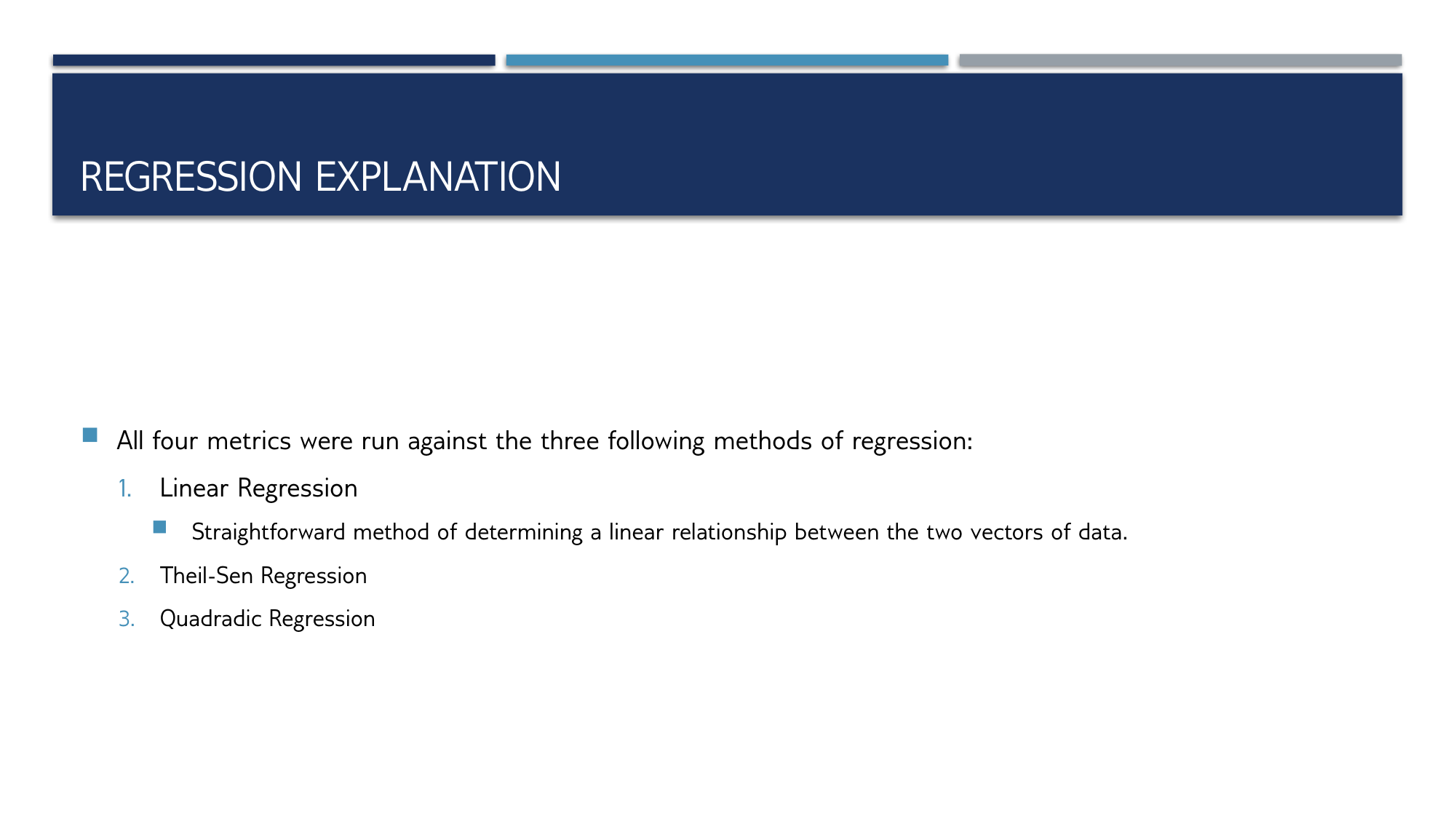

# Regression Explanation
All four metrics were run against the three following methods of regression:
Linear Regression
Straightforward method of determining a linear relationship between the two vectors of data.
Theil-Sen Regression
Quadradic Regression